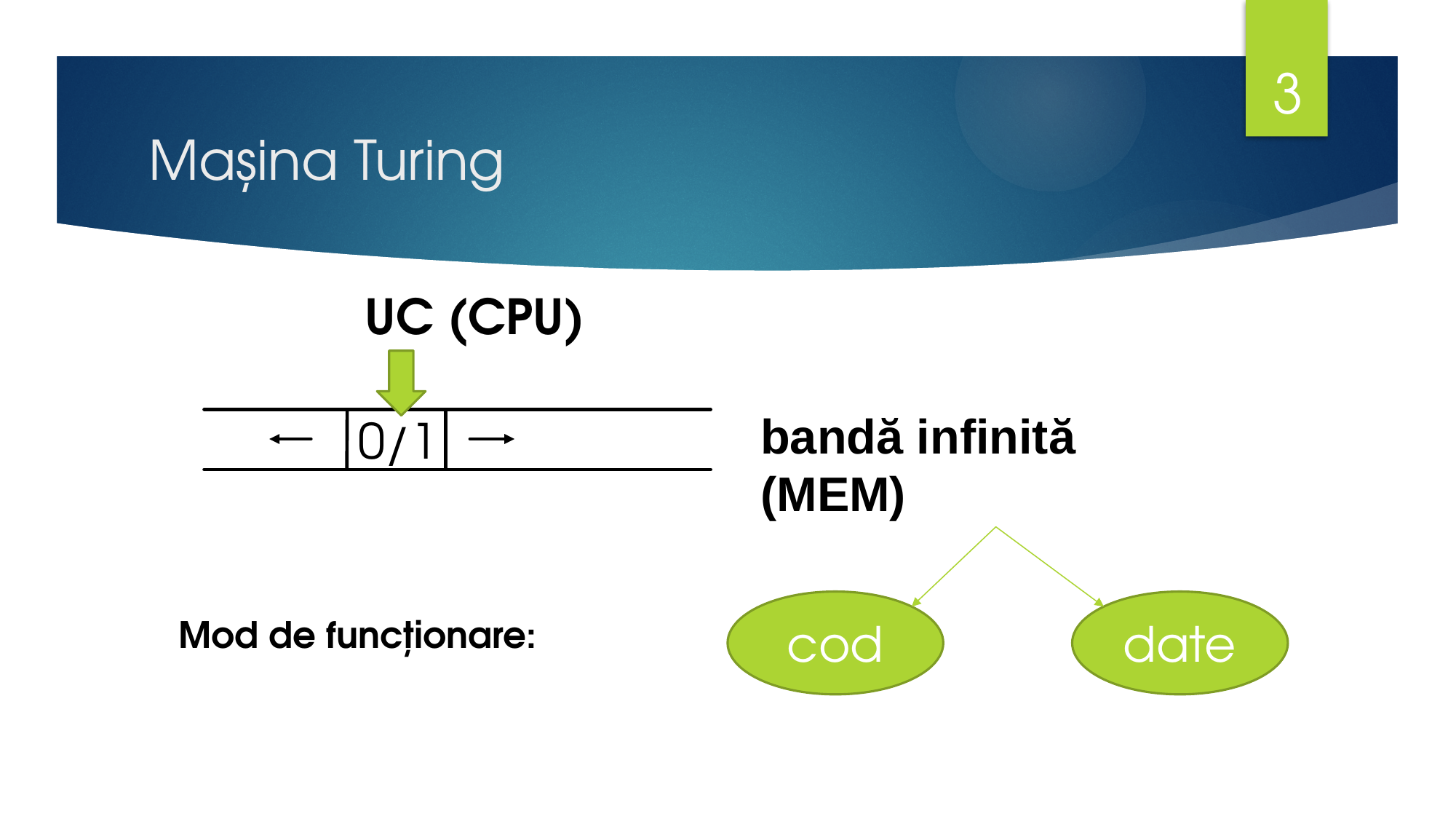

3
# Mașina Turing
UC (CPU)

bandă infinită (MEM)
0/1
cod
date
Mod de funcționare: